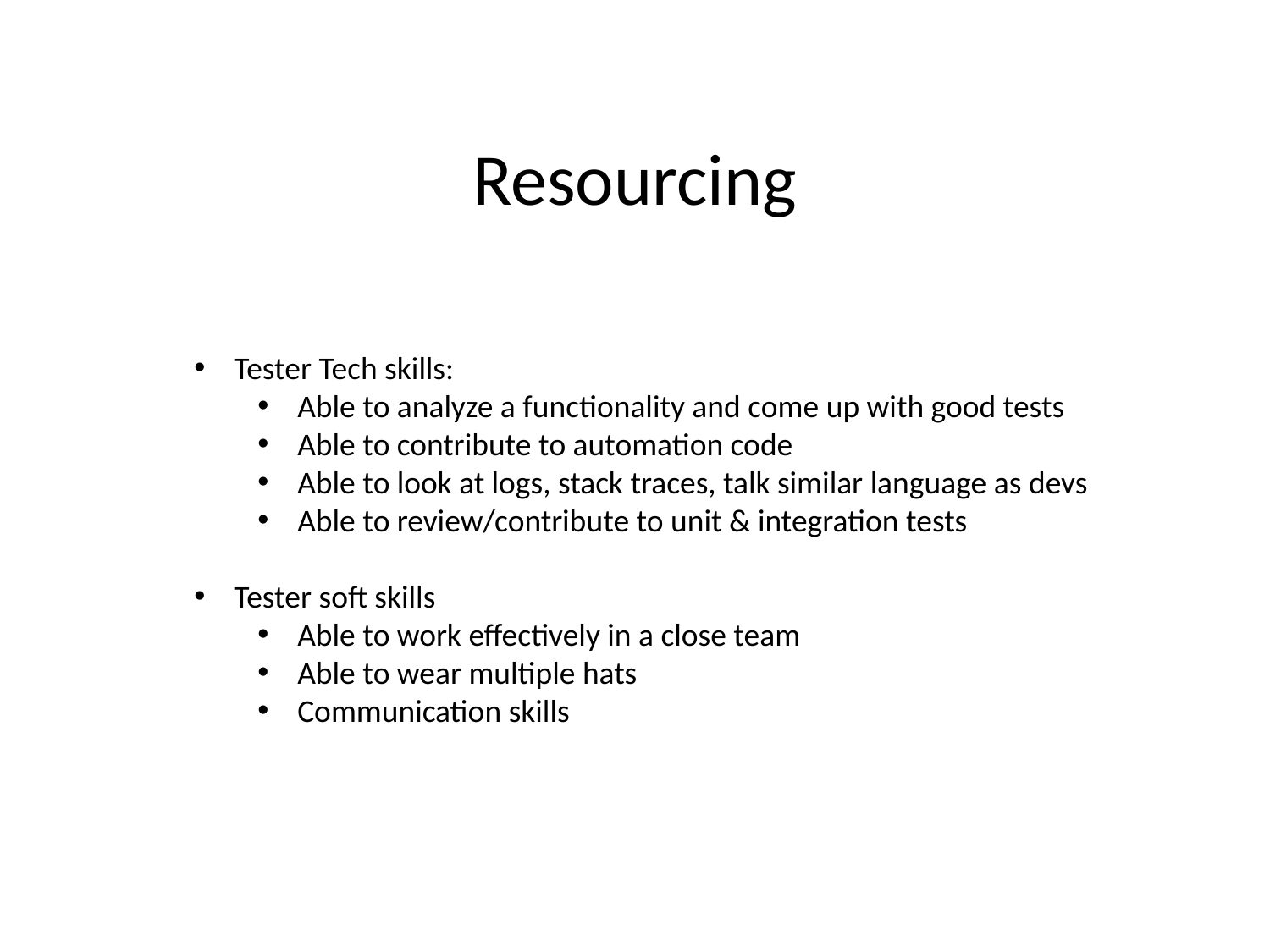

# Resourcing

Tester Tech skills:
Able to analyze a functionality and come up with good tests
Able to contribute to automation code
Able to look at logs, stack traces, talk similar language as devs
Able to review/contribute to unit & integration tests

Tester soft skills
Able to work effectively in a close team
Able to wear multiple hats
Communication skills